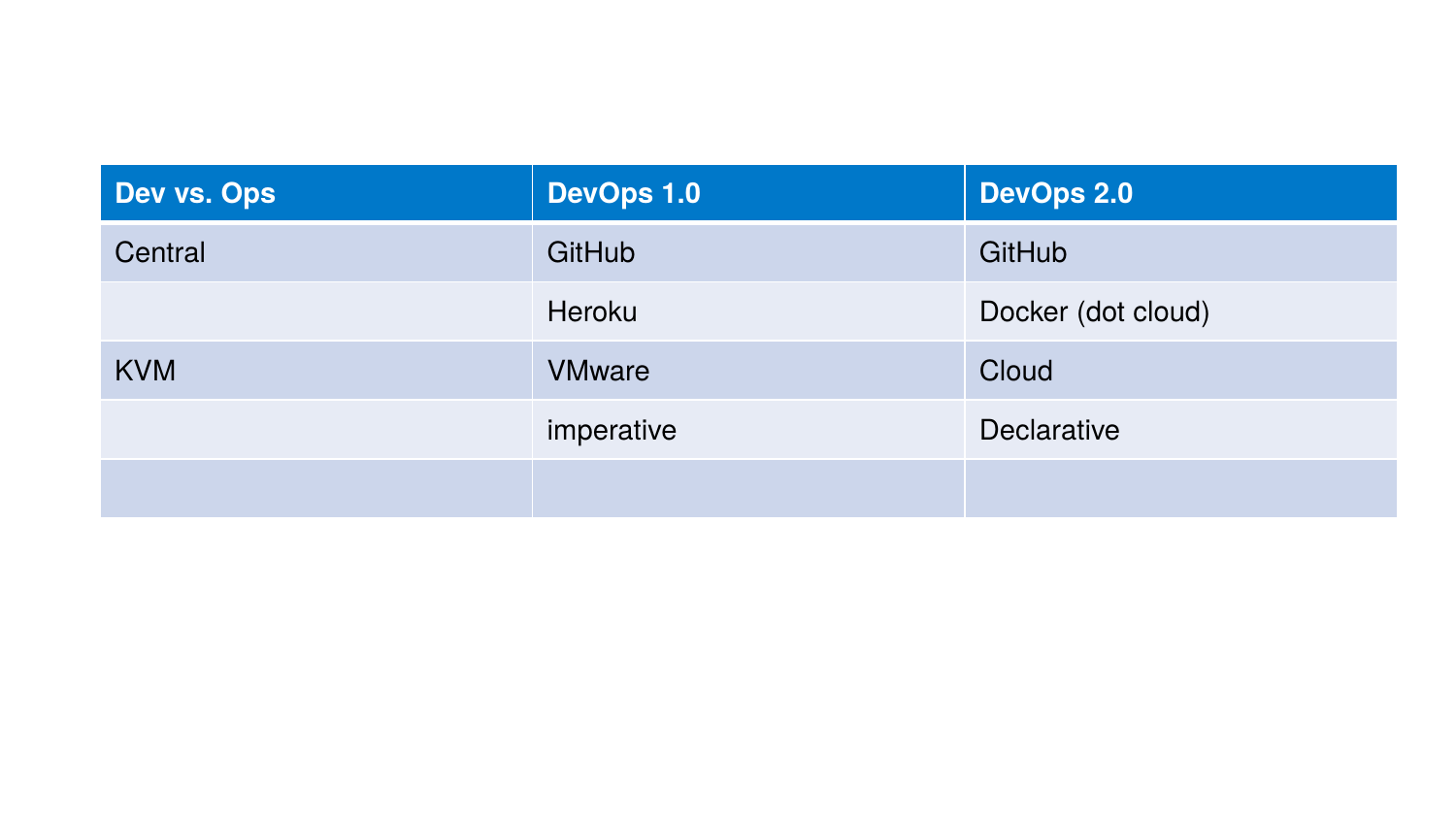

| Dev vs. Ops | DevOps 1.0 | DevOps 2.0 |
| --- | --- | --- |
| Central | GitHub | GitHub |
|  | Heroku | Docker (dot cloud) |
| KVM | VMware | Cloud |
|  | imperative | Declarative |
|  |  |  |
#